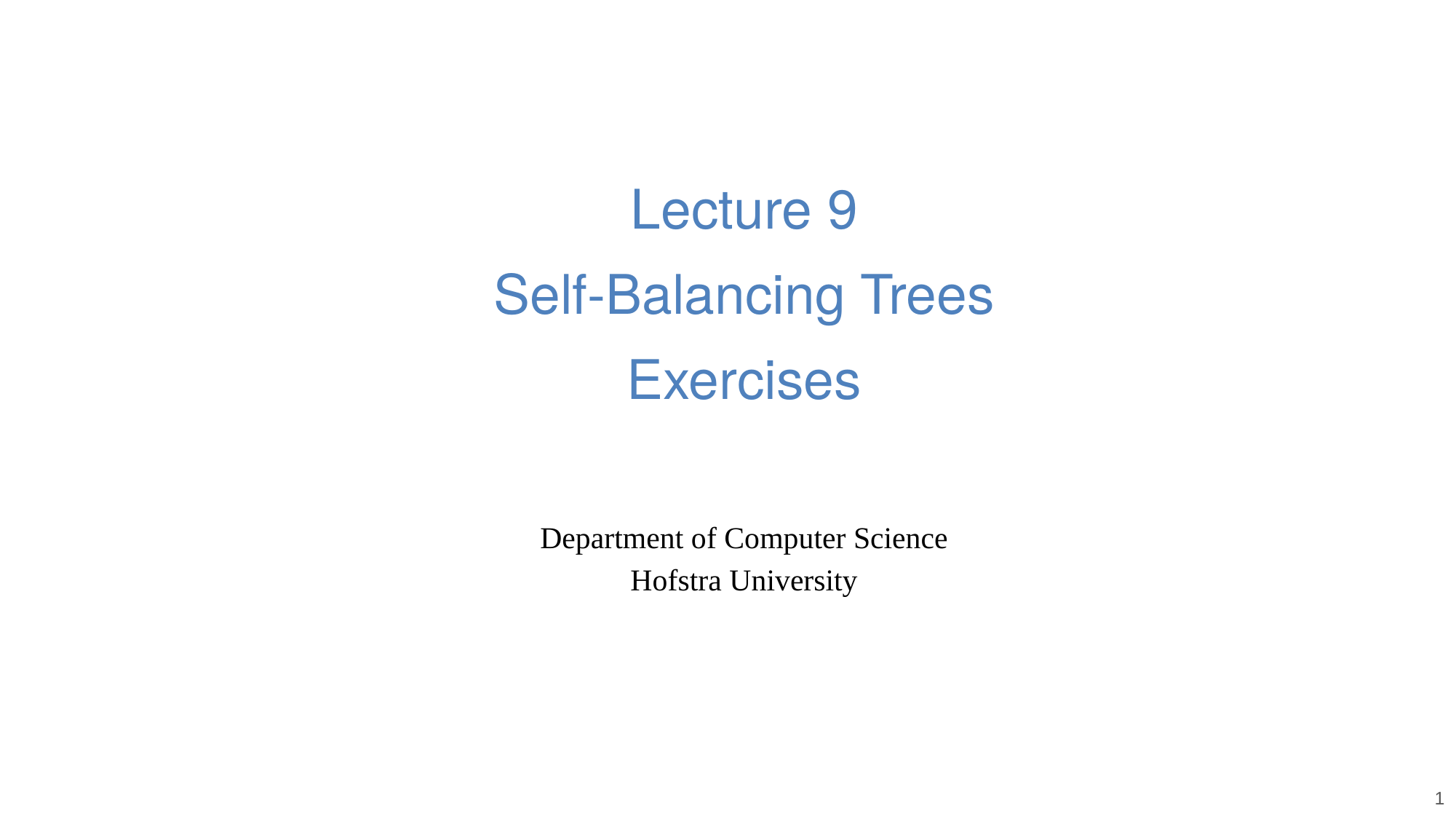

Lecture 9
Self-Balancing Trees
Exercises
Department of Computer Science
Hofstra University